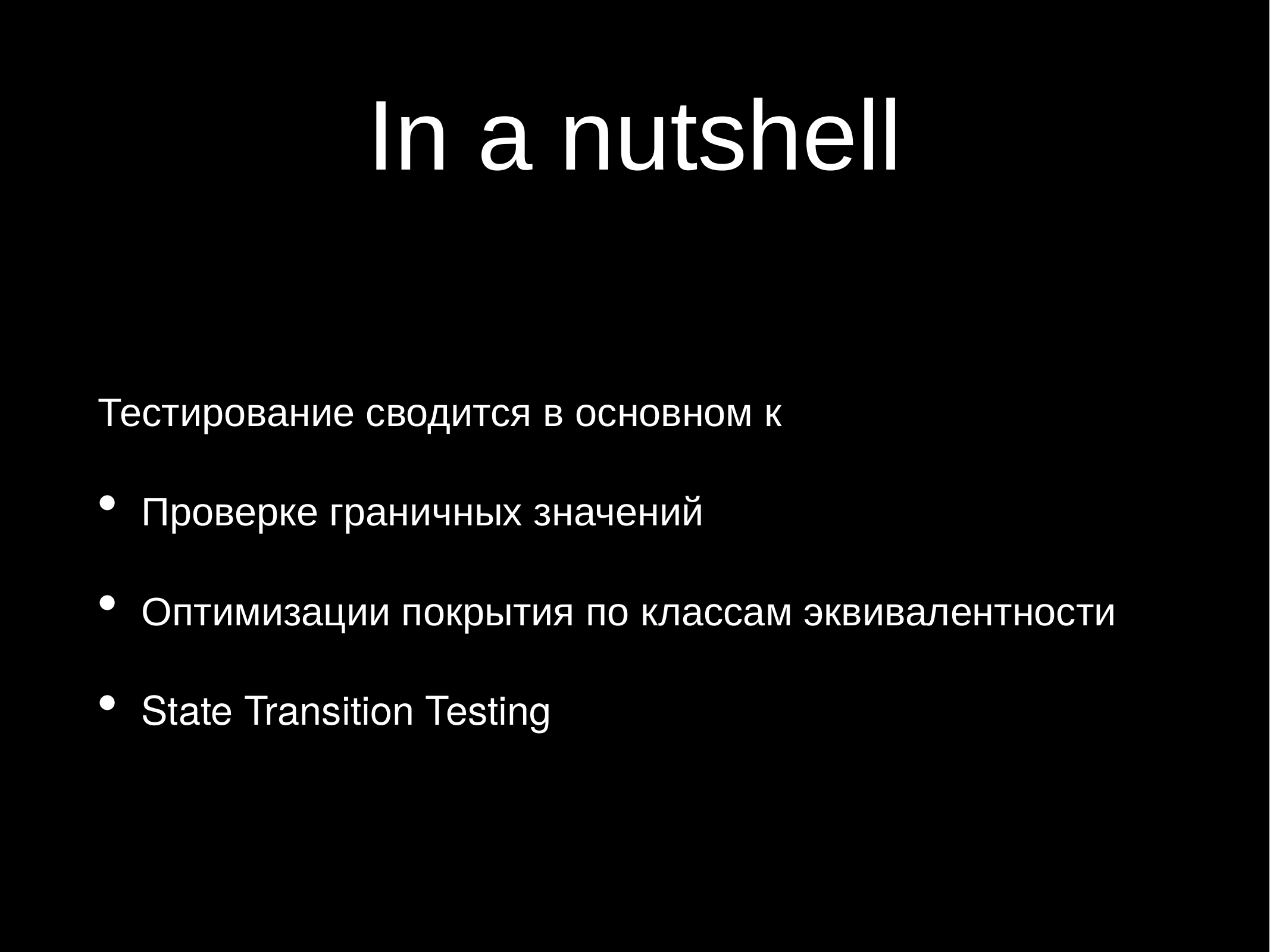

# In a nutshell
Тестирование сводится в основном к
Проверке граничных значений
Оптимизации покрытия по классам эквивалентности
State Transition Testing